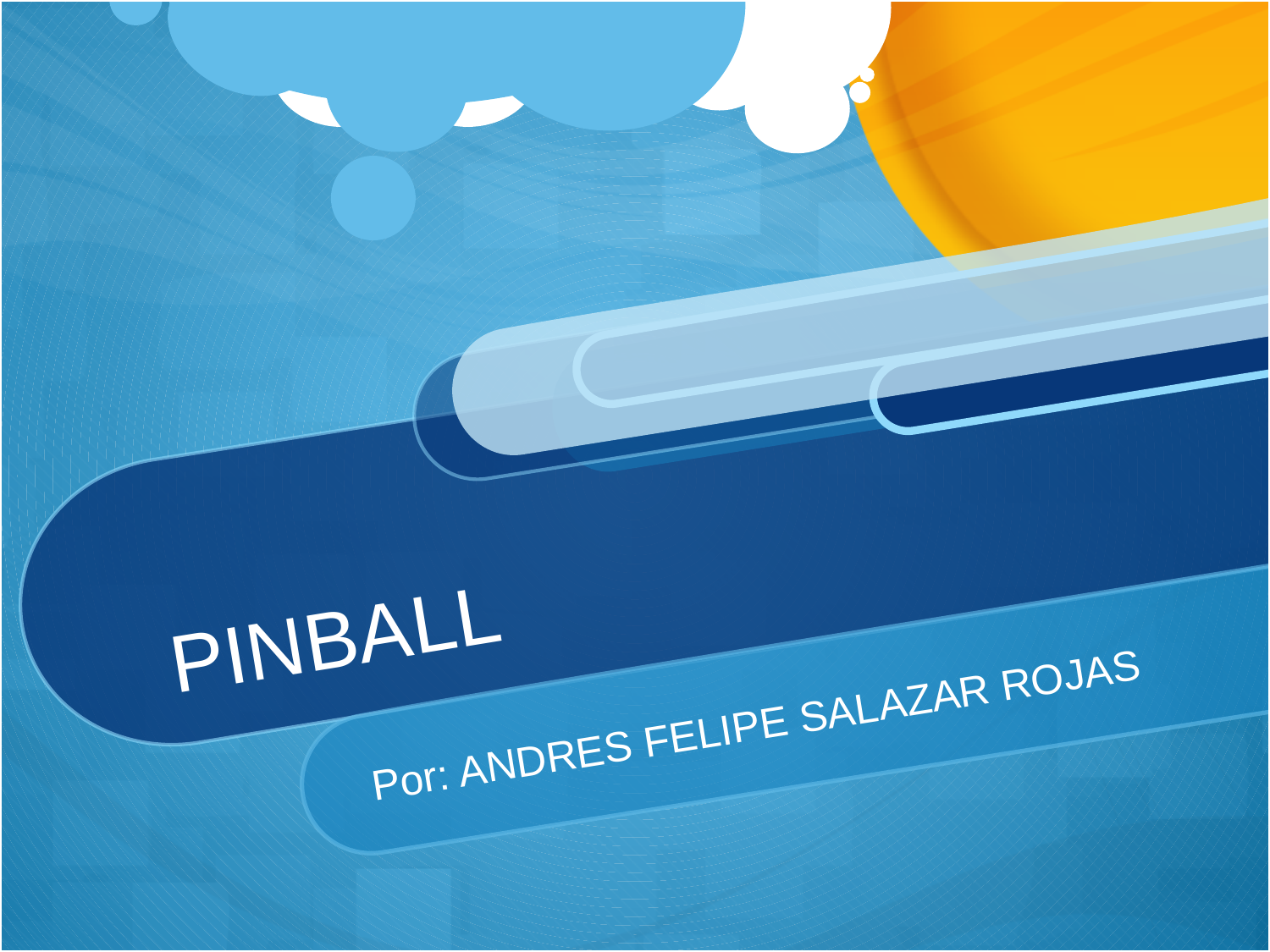

# PINBALL
Por: ANDRES FELIPE SALAZAR ROJAS